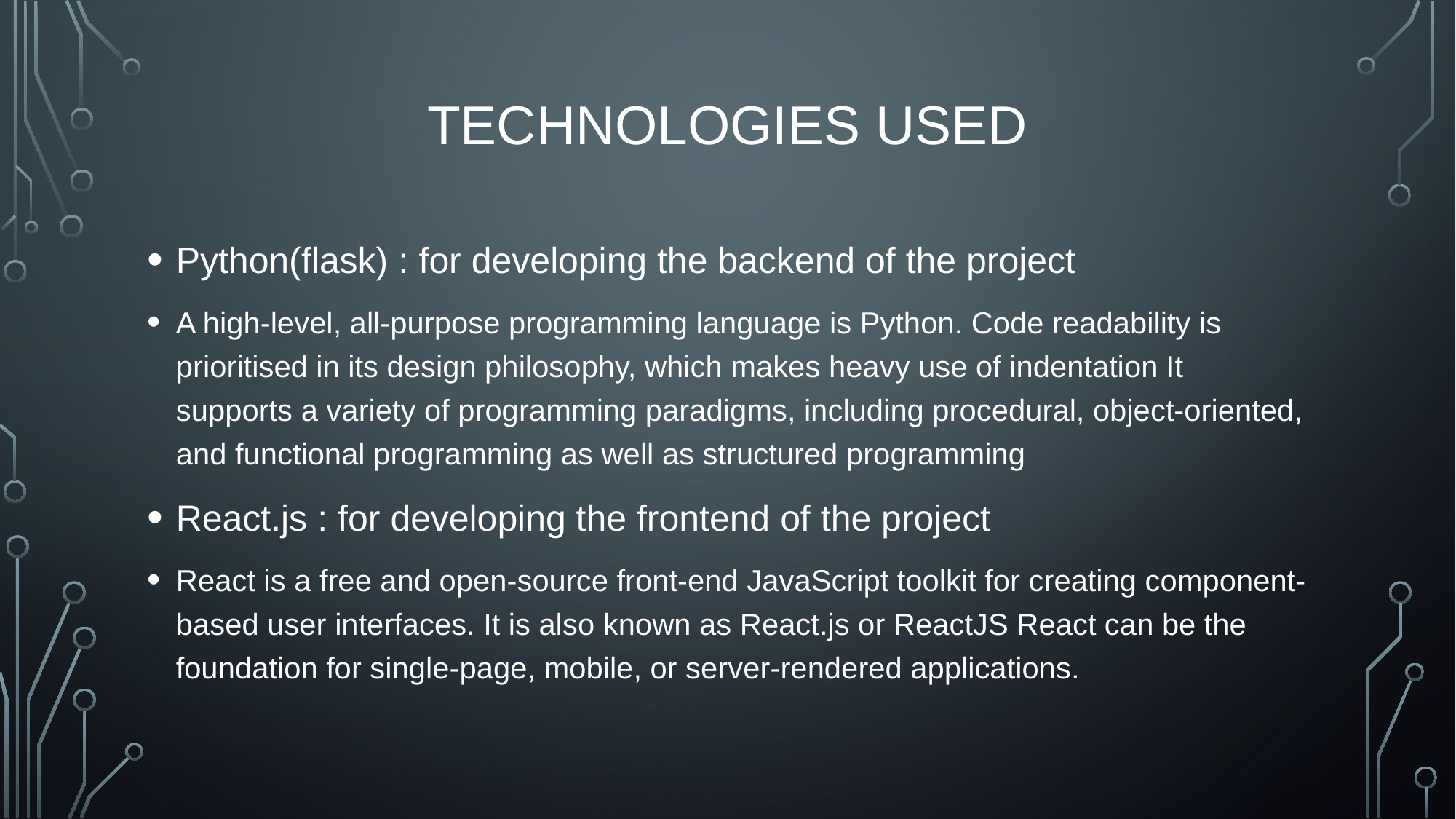

# Technologies used
Python(flask) : for developing the backend of the project
A high-level, all-purpose programming language is Python. Code readability is prioritised in its design philosophy, which makes heavy use of indentation It supports a variety of programming paradigms, including procedural, object-oriented, and functional programming as well as structured programming
React.js : for developing the frontend of the project
React is a free and open-source front-end JavaScript toolkit for creating component-based user interfaces. It is also known as React.js or ReactJS React can be the foundation for single-page, mobile, or server-rendered applications.